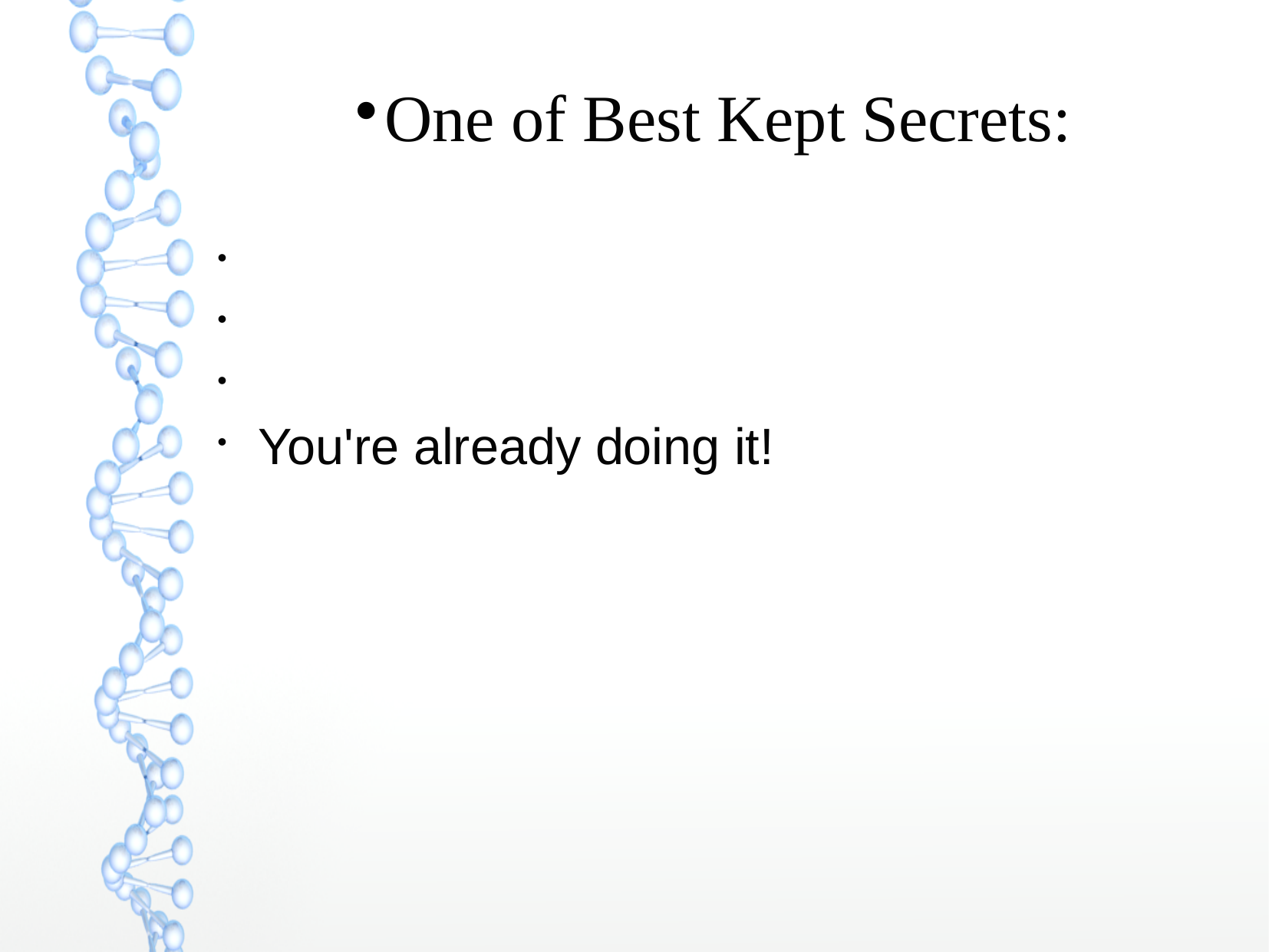

One of Best Kept Secrets:

You're already doing it!